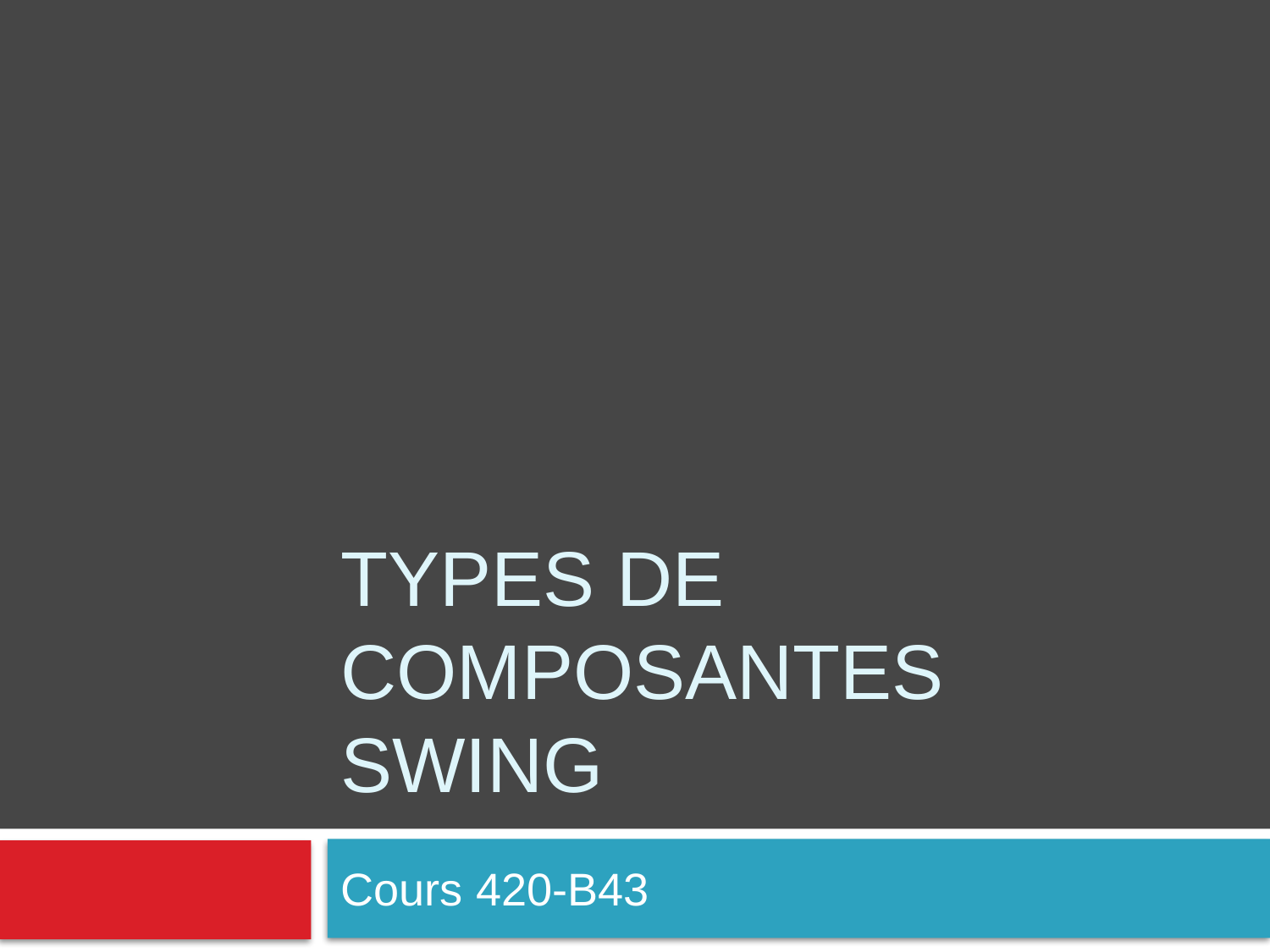

# Types de composantes SWING
Cours 420-B43